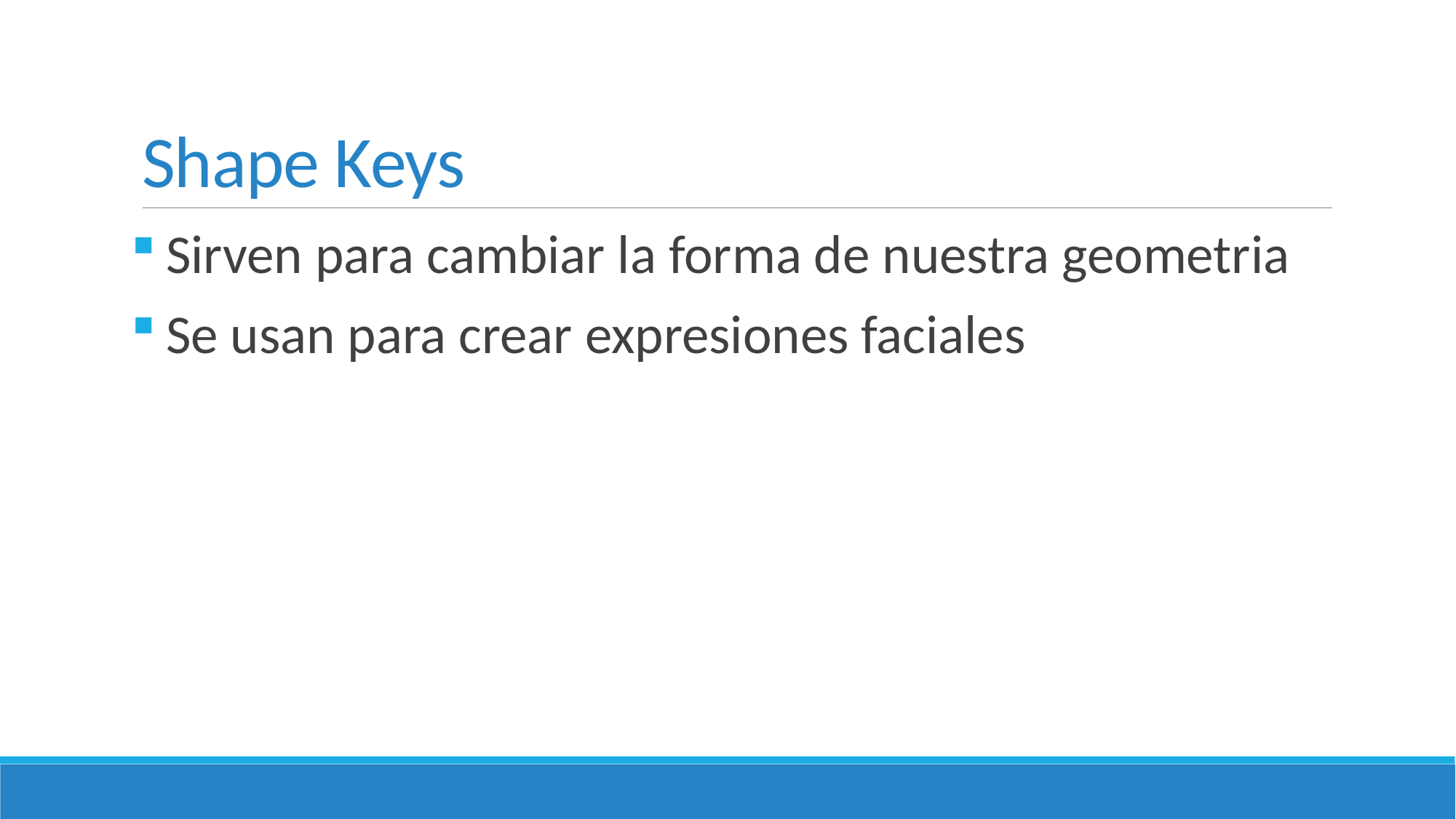

# Shape Keys
Sirven para cambiar la forma de nuestra geometria
Se usan para crear expresiones faciales